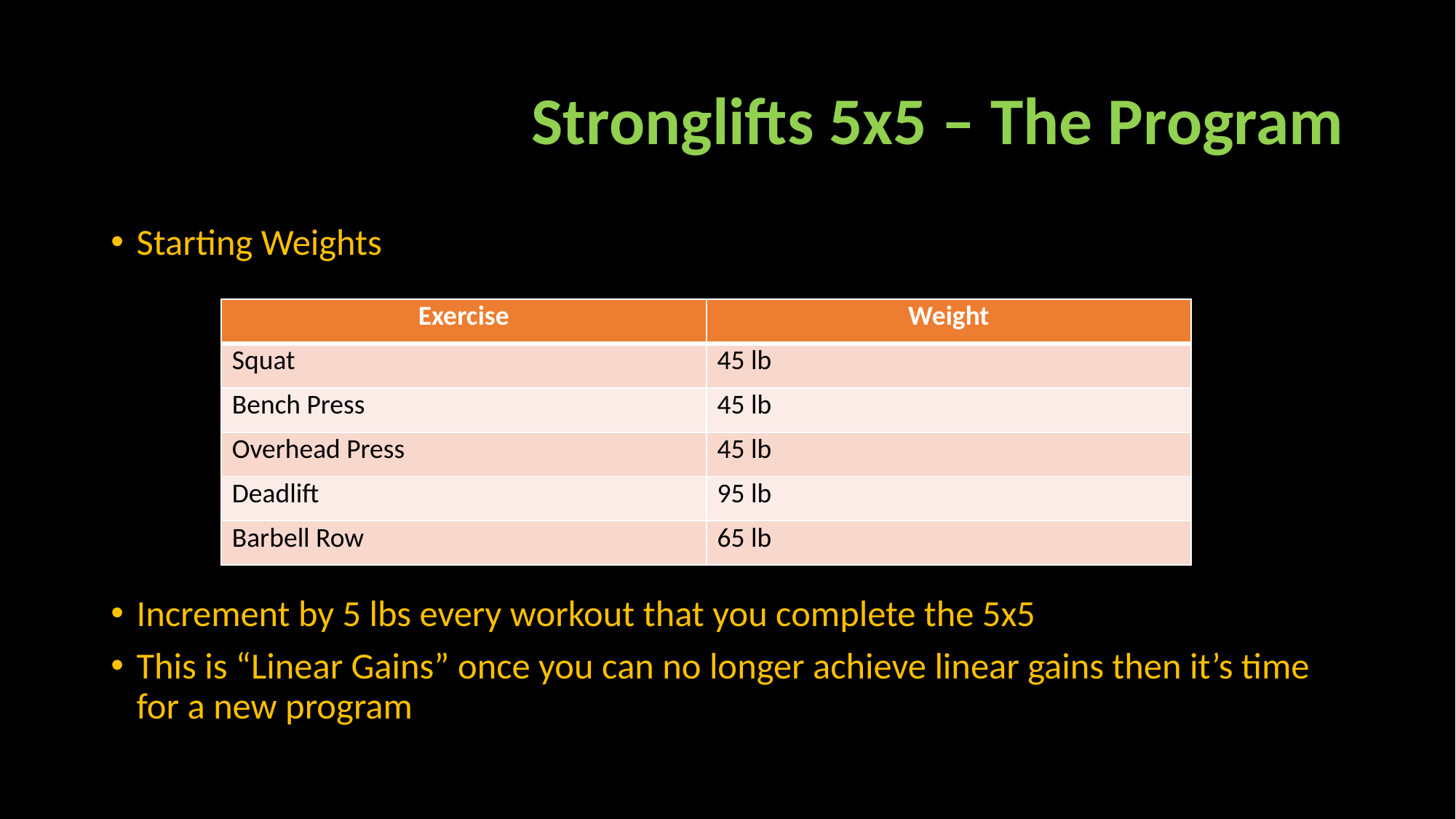

# Stronglifts 5x5 – The Program
Starting Weights

Increment by 5 lbs every workout that you complete the 5x5
This is “Linear Gains” once you can no longer achieve linear gains then it’s time for a new program
| Exercise | Weight |
| --- | --- |
| Squat | 45 lb |
| Bench Press | 45 lb |
| Overhead Press | 45 lb |
| Deadlift | 95 lb |
| Barbell Row | 65 lb |